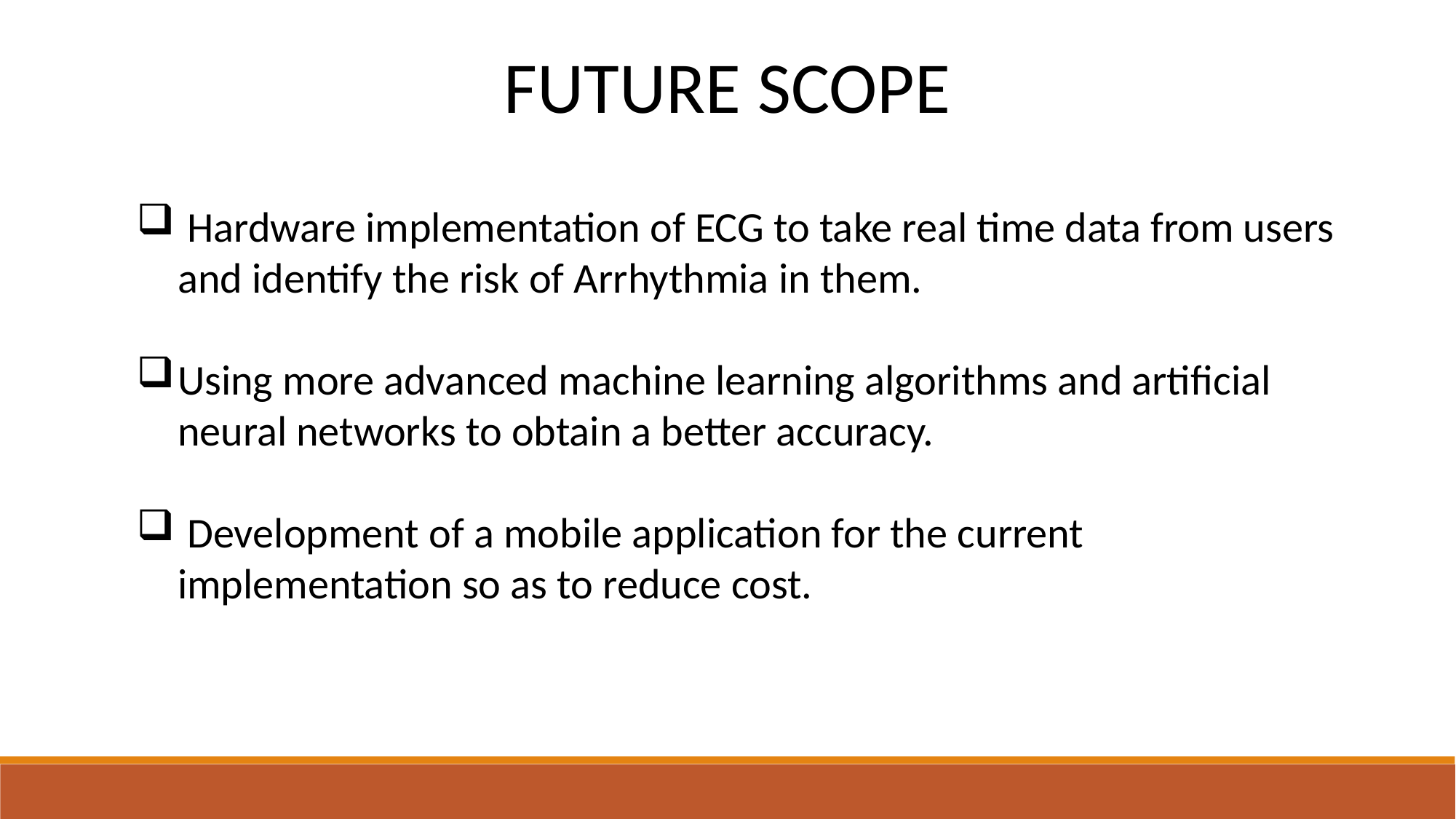

FUTURE SCOPE
 Hardware implementation of ECG to take real time data from users and identify the risk of Arrhythmia in them.

Using more advanced machine learning algorithms and artificial neural networks to obtain a better accuracy.

 Development of a mobile application for the current implementation so as to reduce cost.